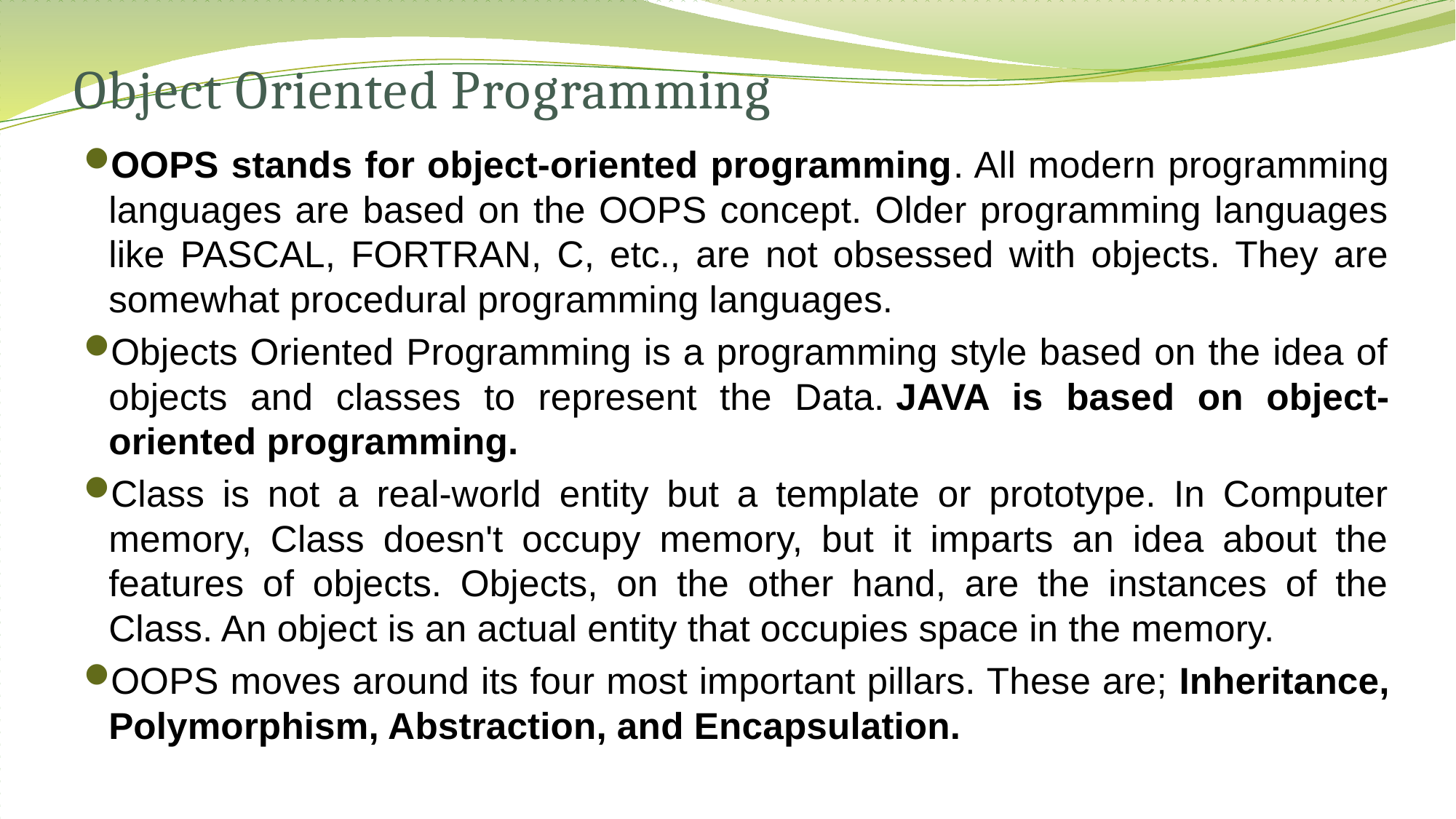

# Object Oriented Programming
OOPS stands for object-oriented programming. All modern programming languages are based on the OOPS concept. Older programming languages like PASCAL, FORTRAN, C, etc., are not obsessed with objects. They are somewhat procedural programming languages.
Objects Oriented Programming is a programming style based on the idea of objects and classes to represent the Data. JAVA is based on object-oriented programming.
Class is not a real-world entity but a template or prototype. In Computer memory, Class doesn't occupy memory, but it imparts an idea about the features of objects. Objects, on the other hand, are the instances of the Class. An object is an actual entity that occupies space in the memory.
OOPS moves around its four most important pillars. These are; Inheritance, Polymorphism, Abstraction, and Encapsulation.